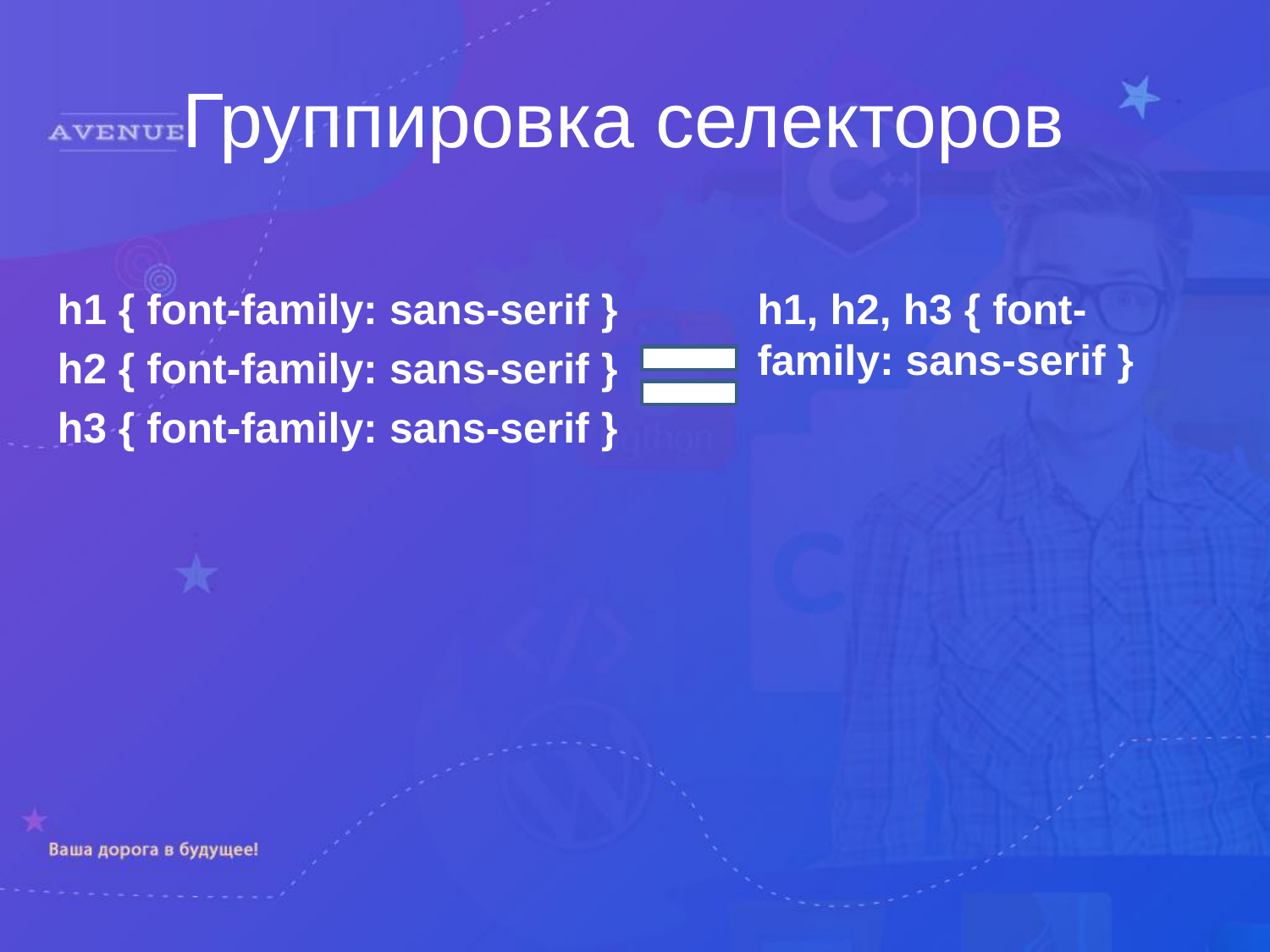

Группировка селекторов
h1 { font-family: sans-serif }
h2 { font-family: sans-serif }
h3 { font-family: sans-serif }
h1, h2, h3 { font-family: sans-serif }